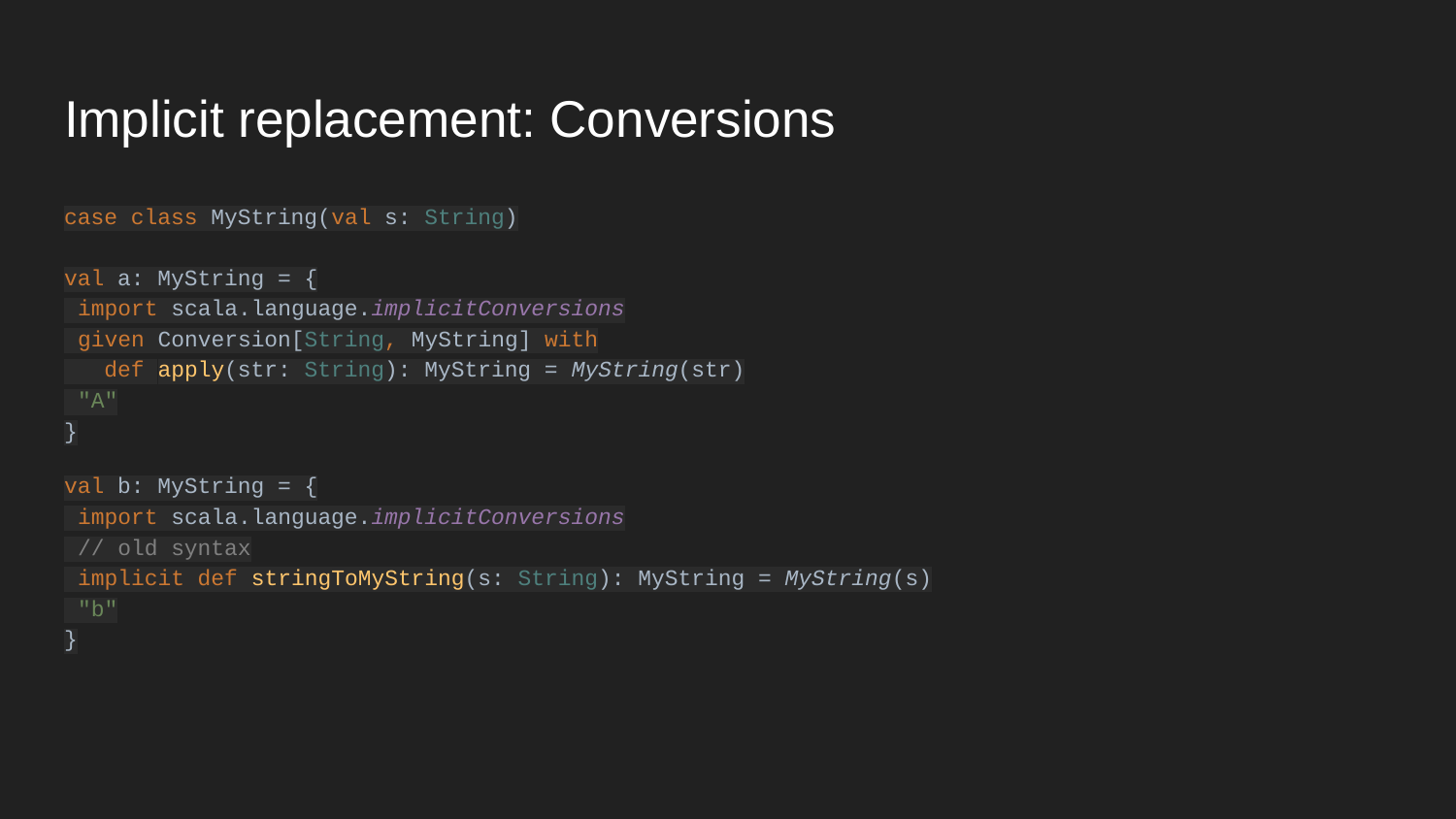

# Implicit replacement: Conversions

case class MyString(val s: String)
val a: MyString = {
 import scala.language.implicitConversions
 given Conversion[String, MyString] with
   def apply(str: String): MyString = MyString(str)
 "A"
}
val b: MyString = {
 import scala.language.implicitConversions
 // old syntax
 implicit def stringToMyString(s: String): MyString = MyString(s)
 "b"
}